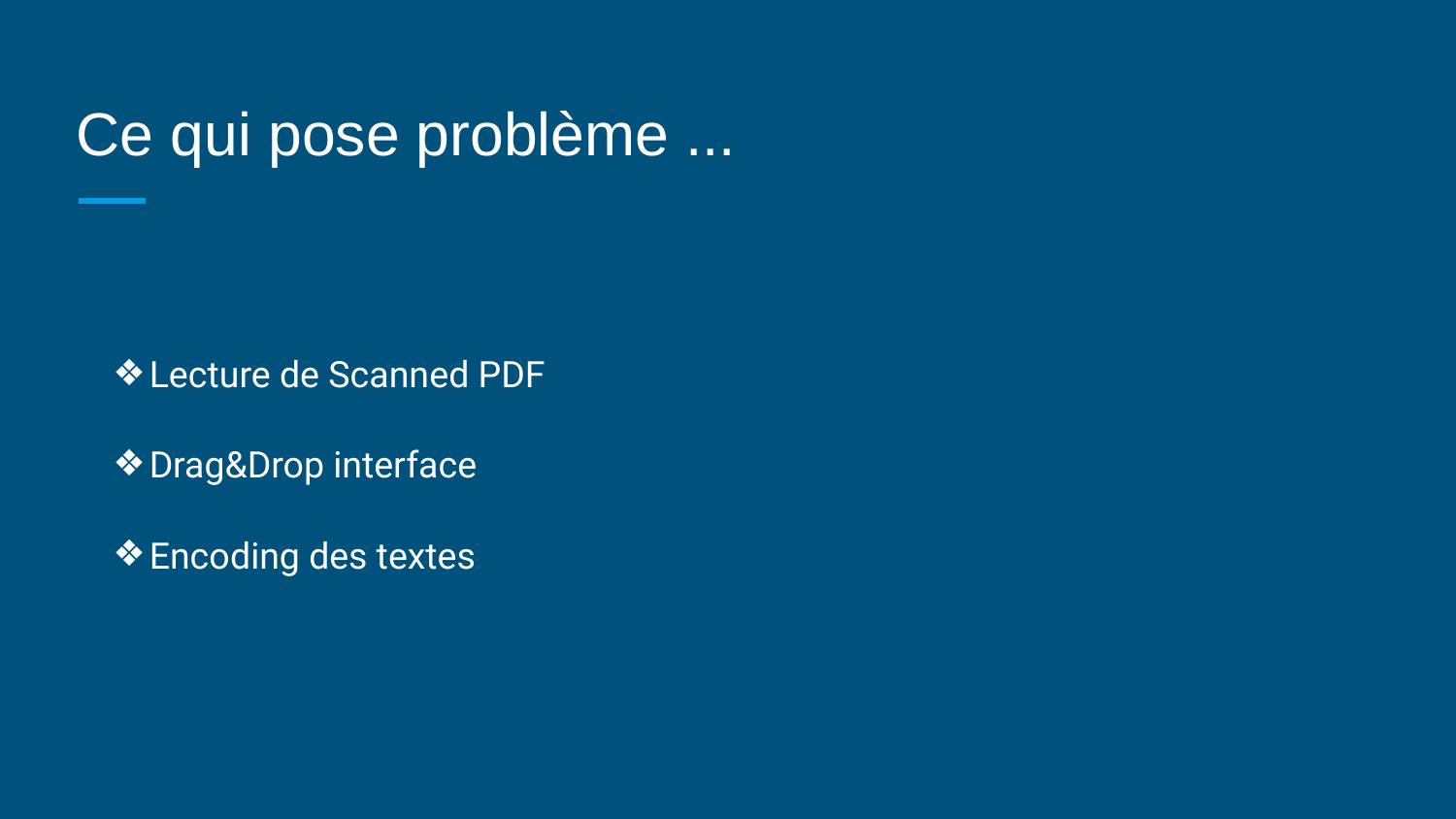

# Ce qui pose problème ...
Lecture de Scanned PDF
Drag&Drop interface
Encoding des textes